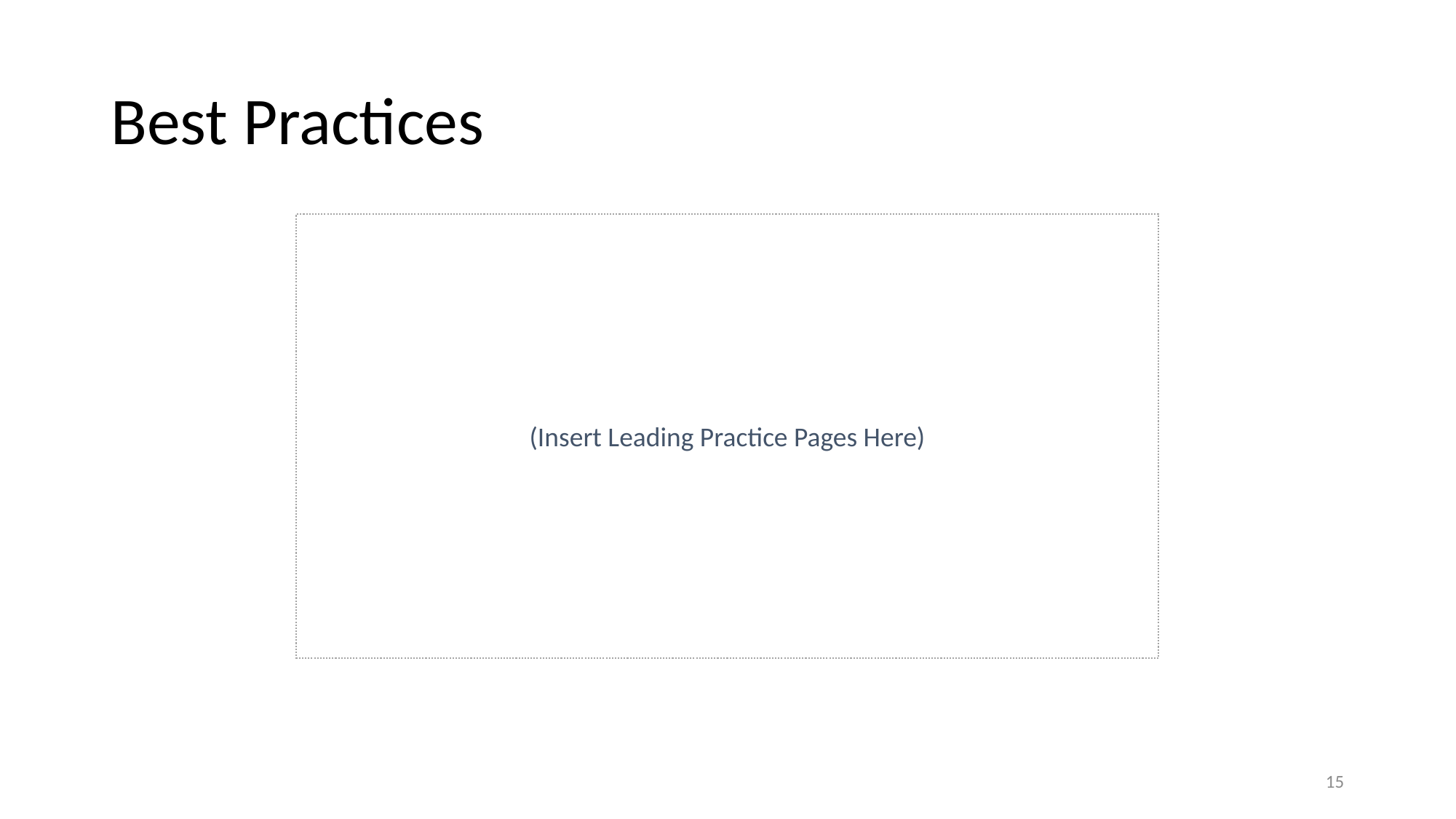

# Best Practices
(Insert Leading Practice Pages Here)
15